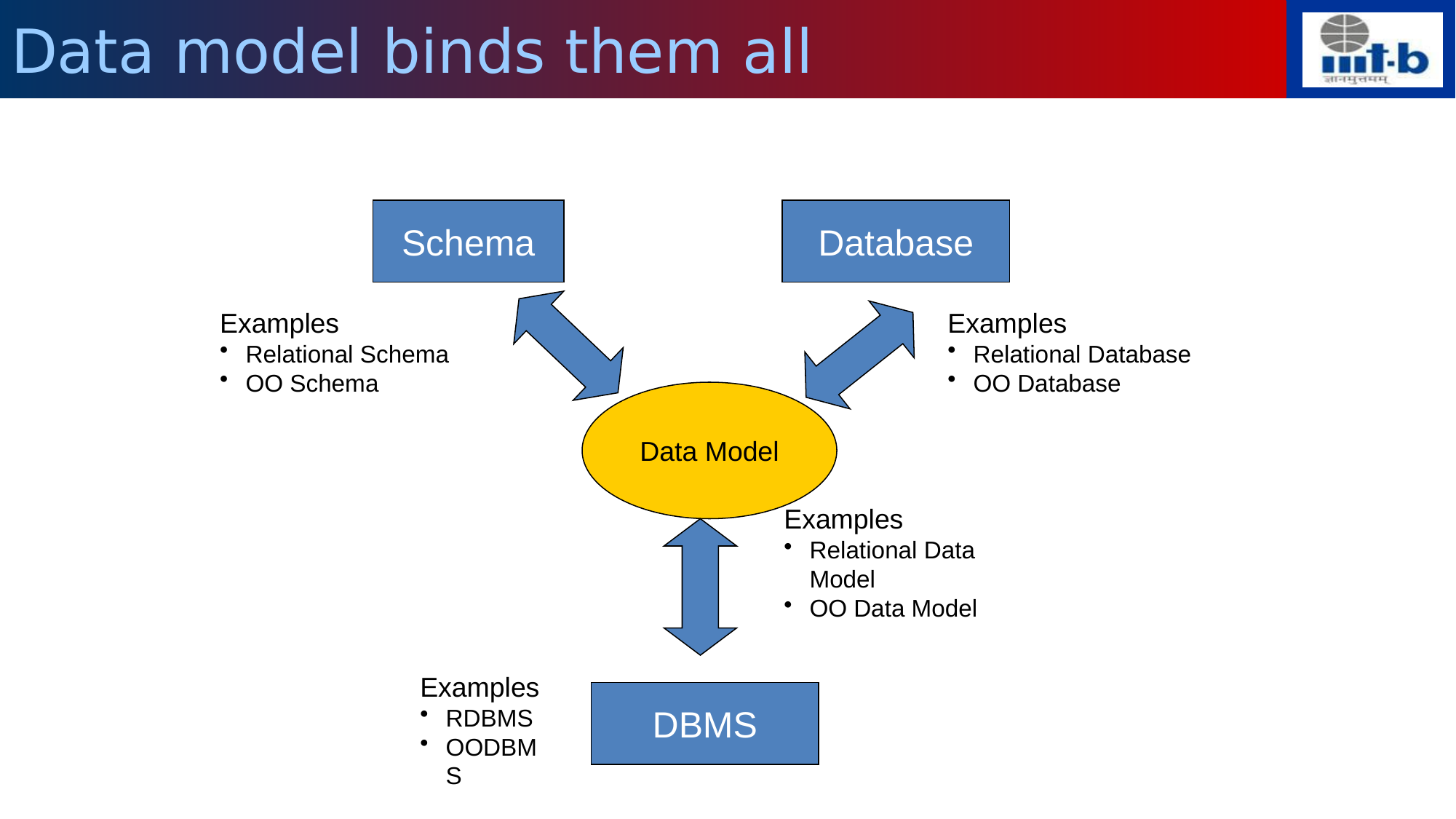

# Data model binds them all
Schema
Database
Examples
Relational Schema
OO Schema

Examples
Relational Database
OO Database

Data Model
Examples
Relational Data Model
OO Data Model

Examples
RDBMS
OODBMS

DBMS